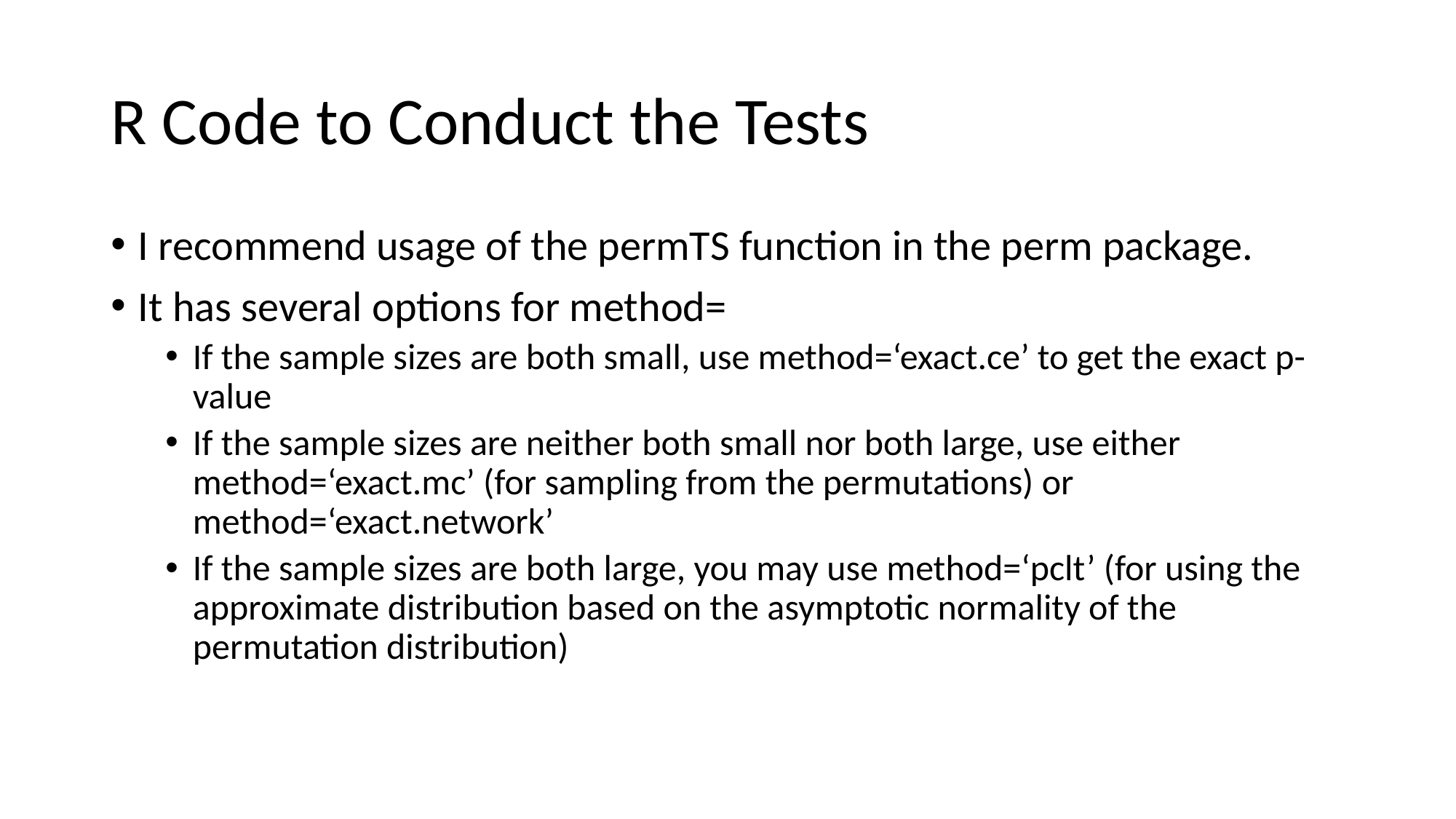

# R Code to Conduct the Tests
I recommend usage of the permTS function in the perm package.
It has several options for method=
If the sample sizes are both small, use method=‘exact.ce’ to get the exact p-value
If the sample sizes are neither both small nor both large, use either method=‘exact.mc’ (for sampling from the permutations) or method=‘exact.network’
If the sample sizes are both large, you may use method=‘pclt’ (for using the approximate distribution based on the asymptotic normality of the permutation distribution)